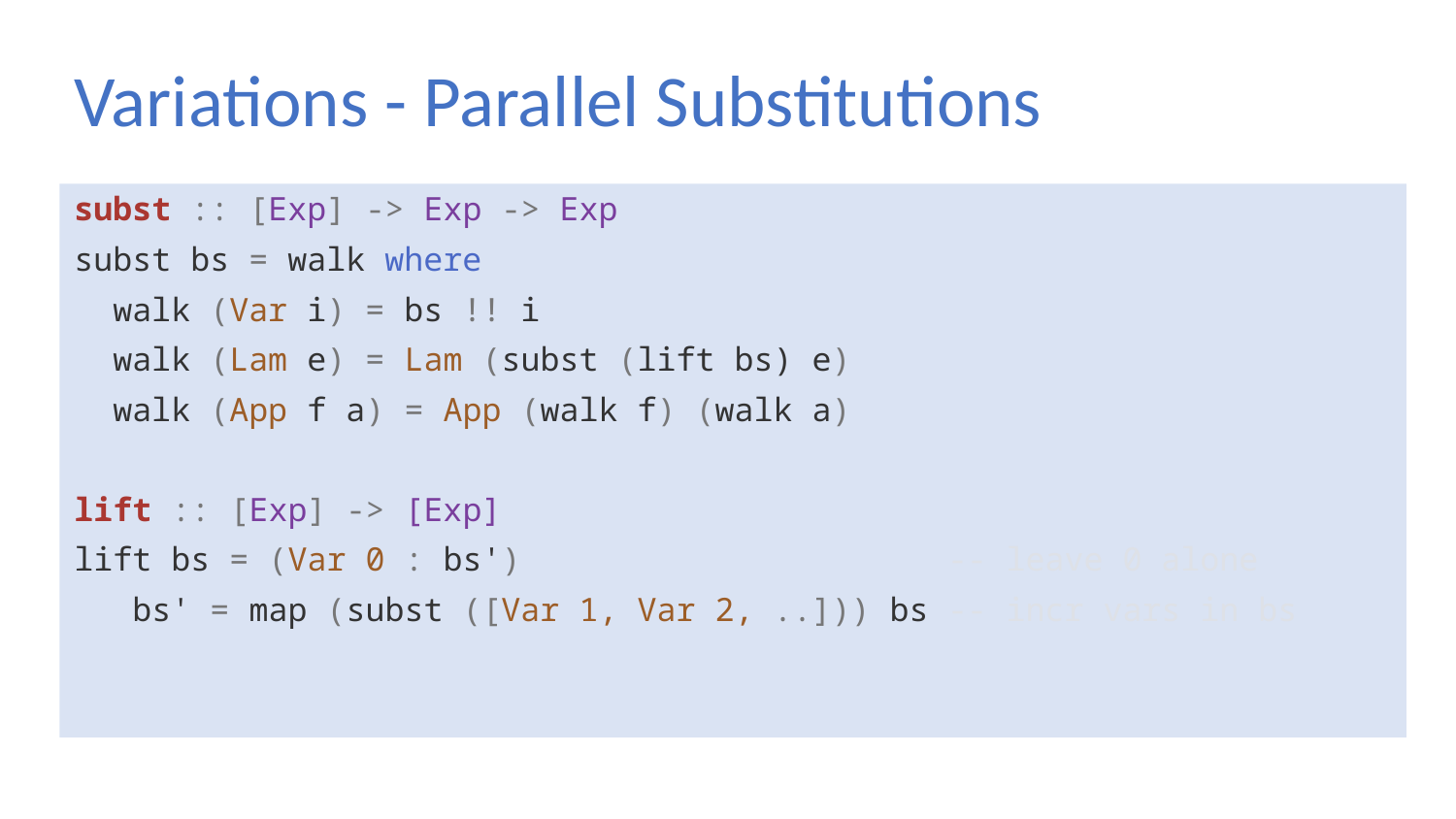

# Variations - Parallel Substitutions

subst :: [Exp] -> Exp -> Exp
subst bs = walk where
  walk (Var i) = bs !! i
  walk (Lam e) = Lam (subst (lift bs) e)
  walk (App f a) = App (walk f) (walk a)

lift :: [Exp] -> [Exp]
lift bs = (Var 0 : bs')                      -- leave 0 alone
   bs' = map (subst ([Var 1, Var 2, ..])) bs -- incr vars in bs